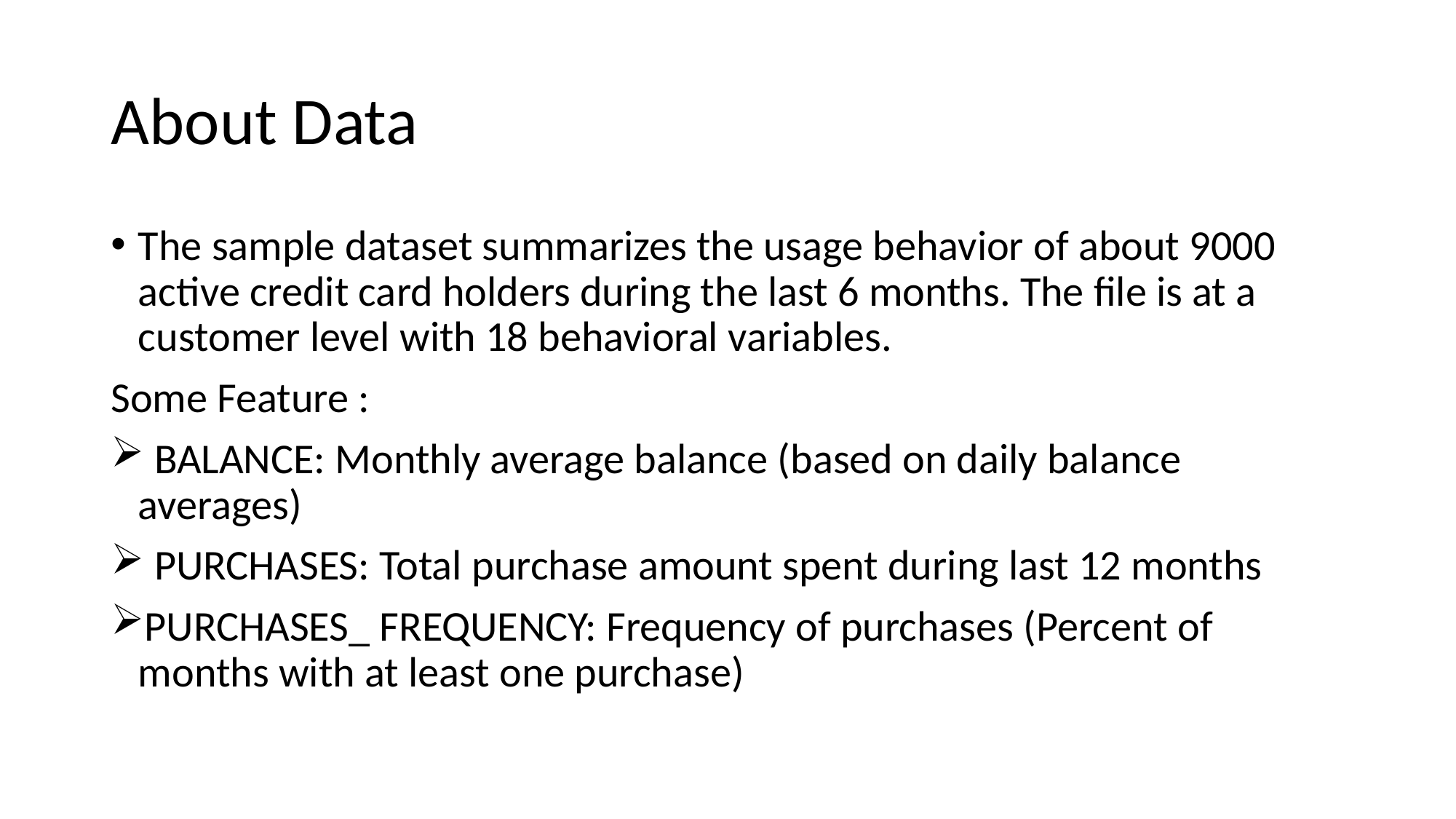

# About Data
The sample dataset summarizes the usage behavior of about 9000 active credit card holders during the last 6 months. The file is at a customer level with 18 behavioral variables.
Some Feature :
 BALANCE: Monthly average balance (based on daily balance averages)
 PURCHASES: Total purchase amount spent during last 12 months
PURCHASES_ FREQUENCY: Frequency of purchases (Percent of months with at least one purchase)